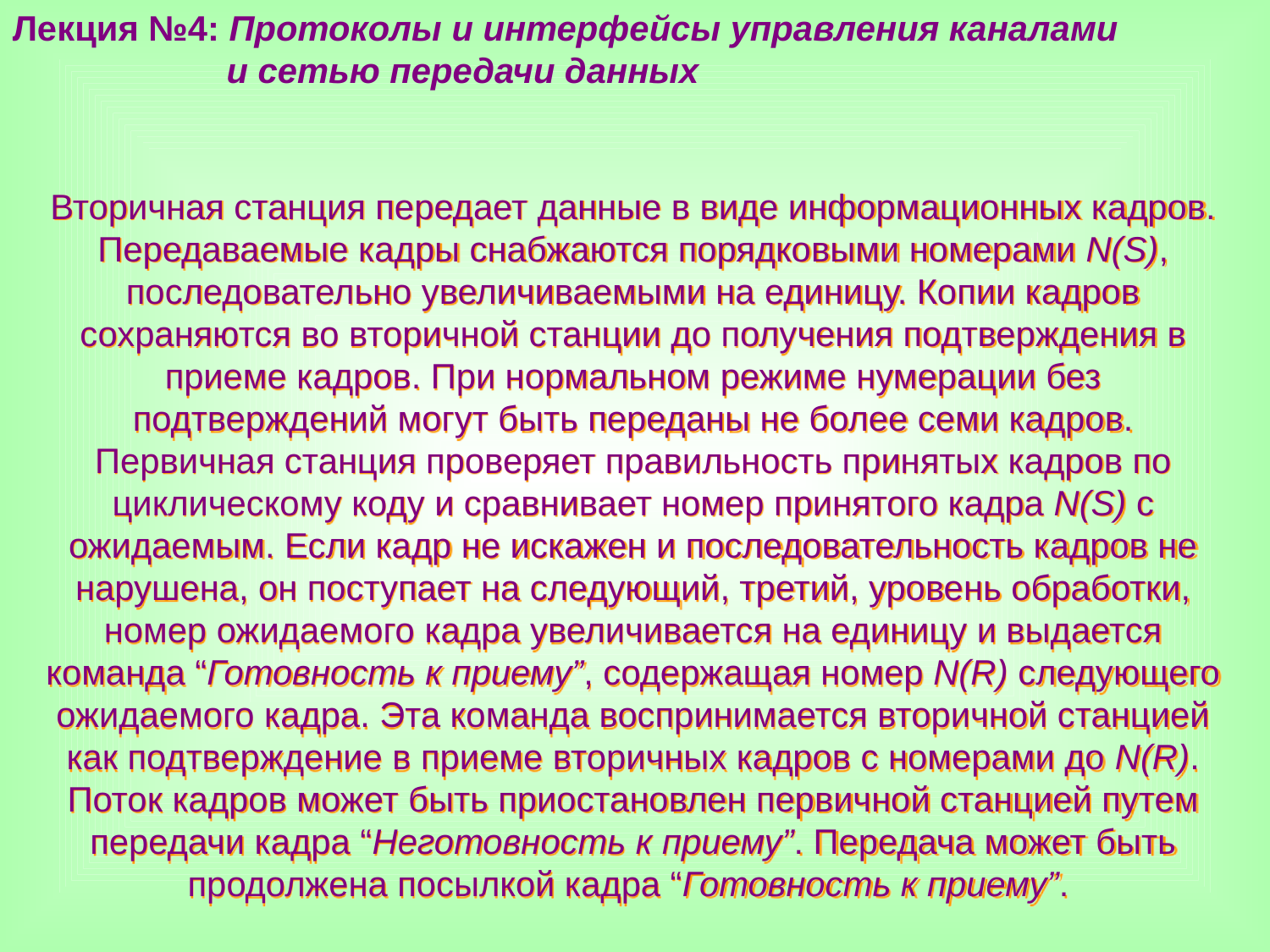

Лекция №4: Протоколы и интерфейсы управления каналами
                      и сетью передачи данных
Вторичная станция передает данные в виде информационных кадров. Передаваемые кадры снабжаются порядковыми номерами N(S), последовательно увеличиваемыми на единицу. Копии кадров сохраняются во вторичной станции до получения подтверждения в приеме кадров. При нормальном режиме нумерации без подтверждений могут быть переданы не более семи кадров. Первичная станция проверяет правильность принятых кадров по циклическому коду и сравнивает номер принятого кадра N(S) с ожидаемым. Если кадр не искажен и последовательность кадров не нарушена, он поступает на следующий, третий, уровень обработки, номер ожидаемого кадра увеличивается на единицу и выдается команда “Готовность к приему”, содержащая номер N(R) следующего ожидаемого кадра. Эта команда воспринимается вторичной станцией как подтверждение в приеме вторичных кадров с номерами до N(R). Поток кадров может быть приостановлен первичной станцией путем передачи кадра “Неготовность к приему”. Передача может быть продолжена посылкой кадра “Готовность к приему”.